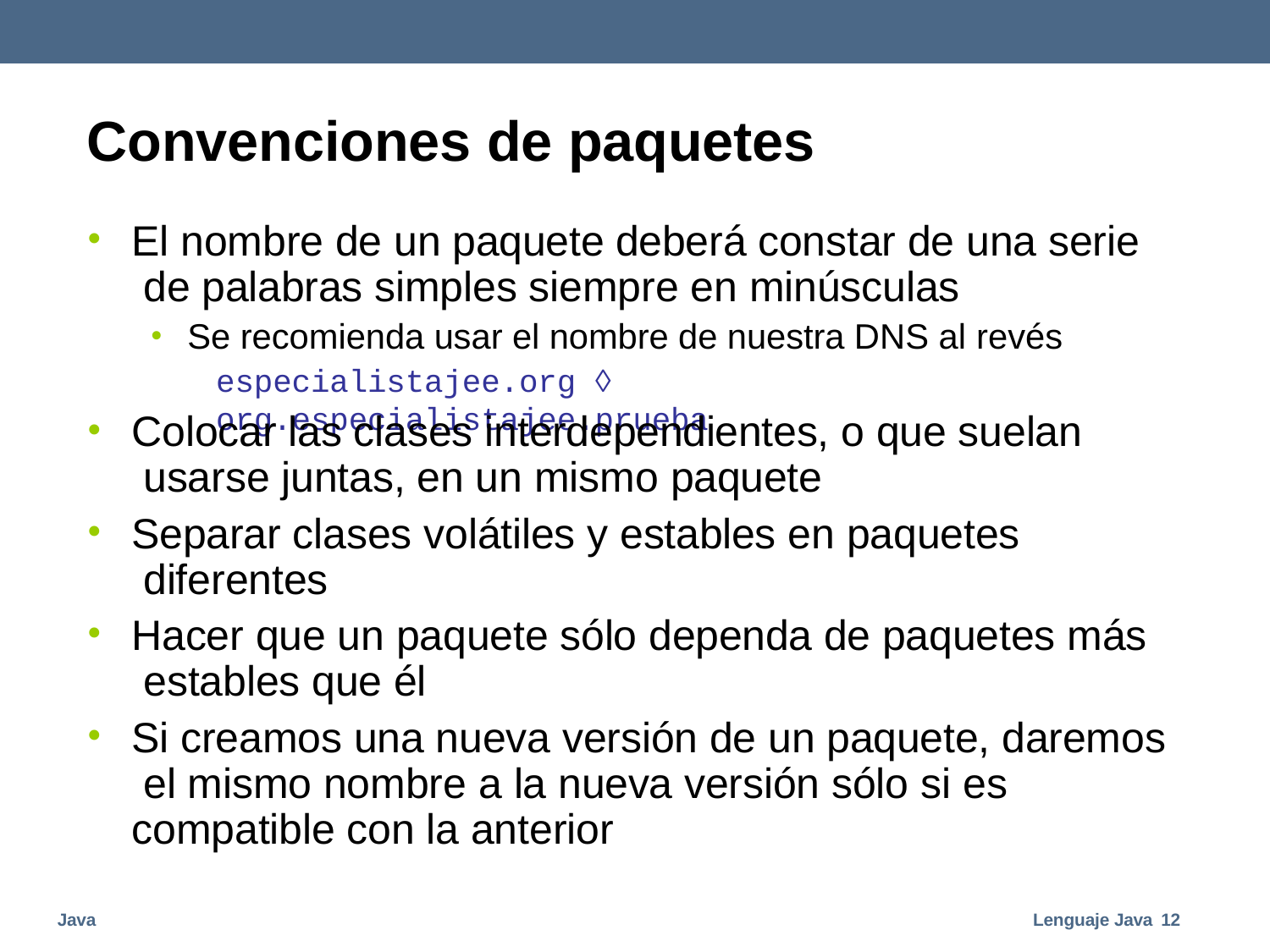

# Convenciones de paquetes
El nombre de un paquete deberá constar de una serie  de palabras simples siempre en minúsculas
Se recomienda usar el nombre de nuestra DNS al revés
especialistajee.org ◊	org.especialistajee.prueba
Colocar las clases interdependientes, o que suelan  usarse juntas, en un mismo paquete
Separar clases volátiles y estables en paquetes  diferentes
Hacer que un paquete sólo dependa de paquetes más  estables que él
Si creamos una nueva versión de un paquete, daremos  el mismo nombre a la nueva versión sólo si es  compatible con la anterior
•
•
•
Java
Lenguaje Java 12